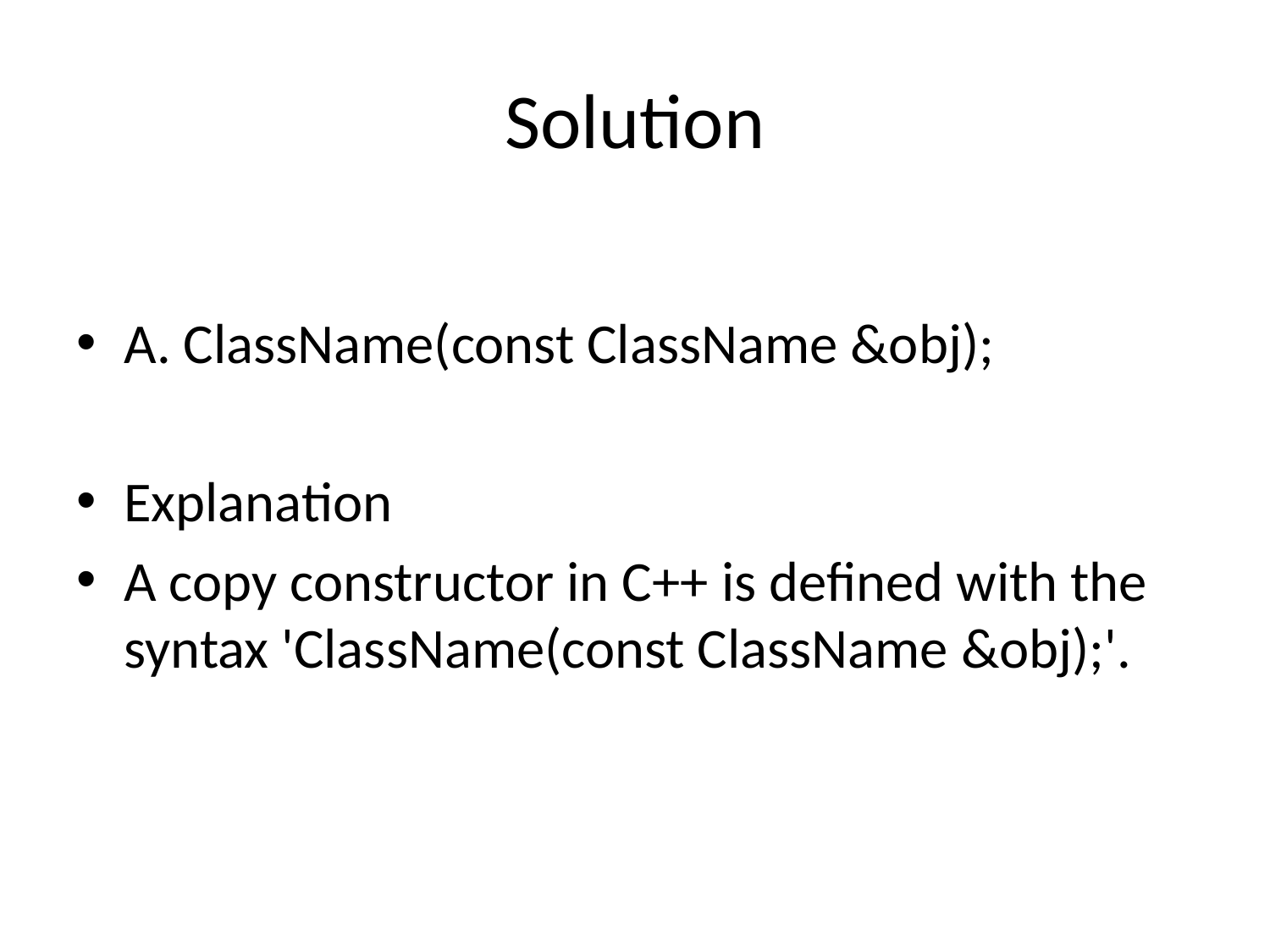

# Solution

A. ClassName(const ClassName &obj);

Explanation
A copy constructor in C++ is defined with the syntax 'ClassName(const ClassName &obj);'.